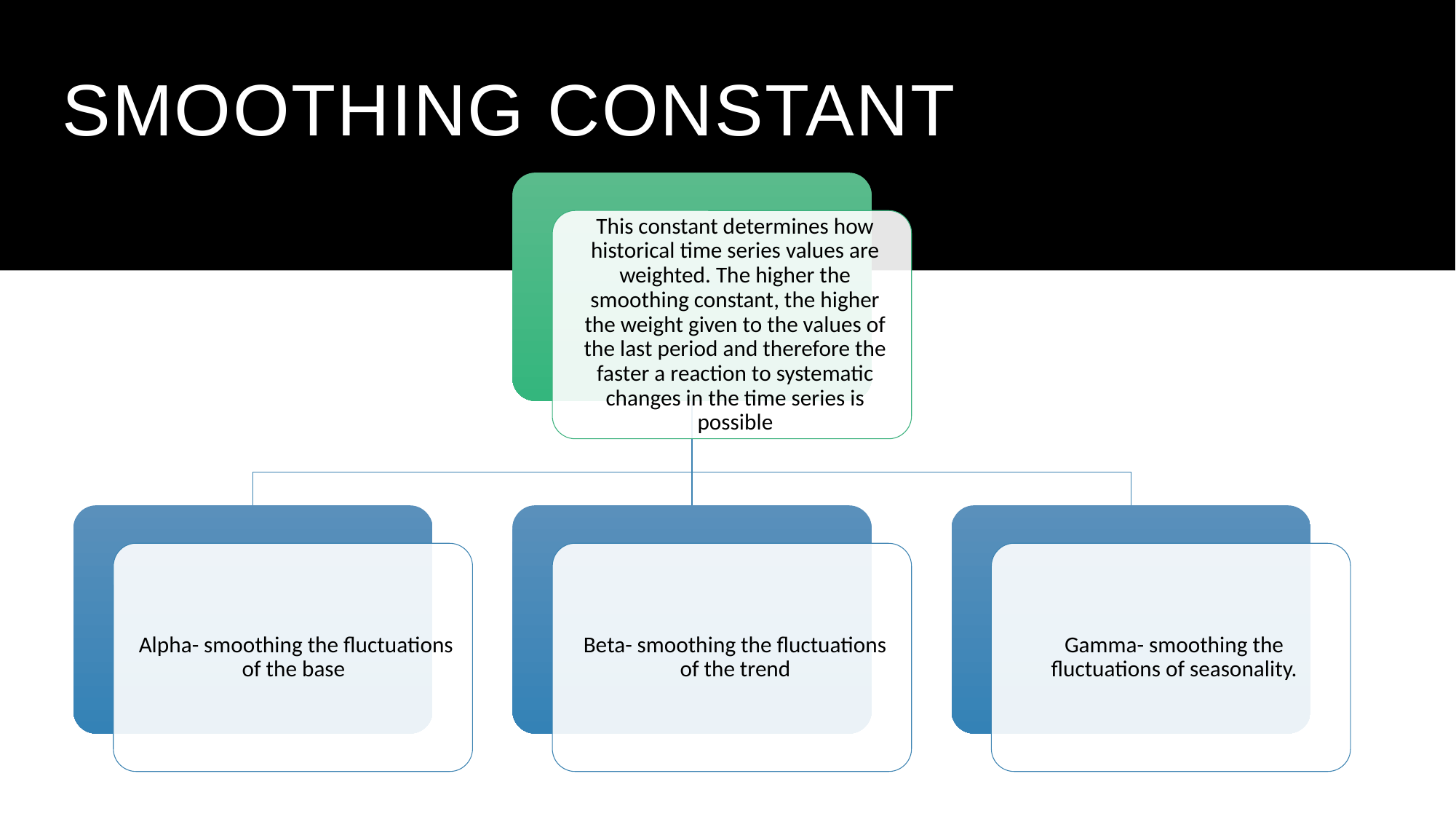

# Smoothing constant
This constant determines how historical time series values are weighted. The higher the smoothing constant, the higher the weight given to the values of the last period and therefore the faster a reaction to systematic changes in the time series is possible
Alpha- smoothing the fluctuations of the base
Beta- smoothing the fluctuations of the trend
Gamma- smoothing the fluctuations of seasonality.